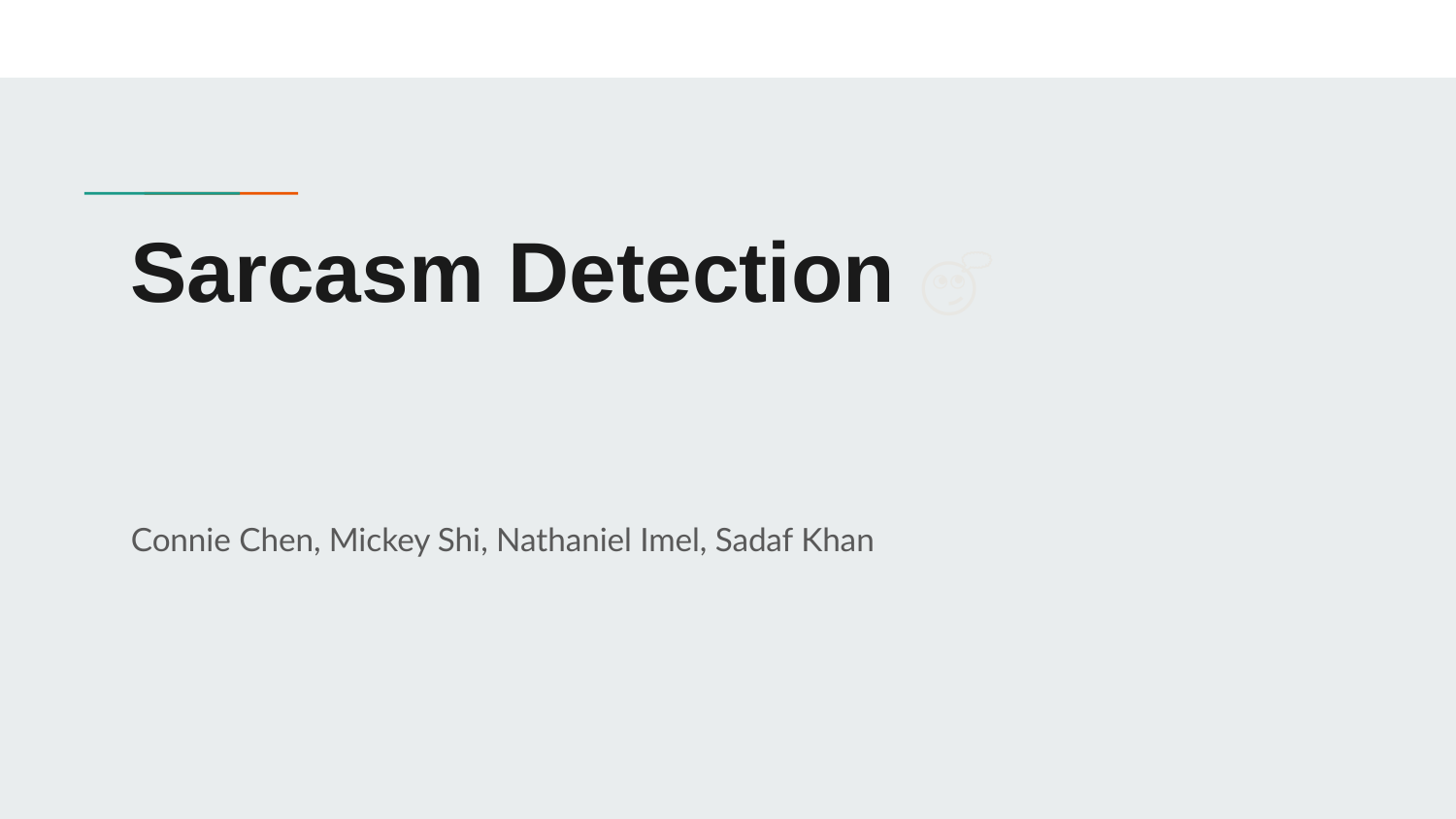

# Sarcasm Detection 🤔

Connie Chen, Mickey Shi, Nathaniel Imel, Sadaf Khan